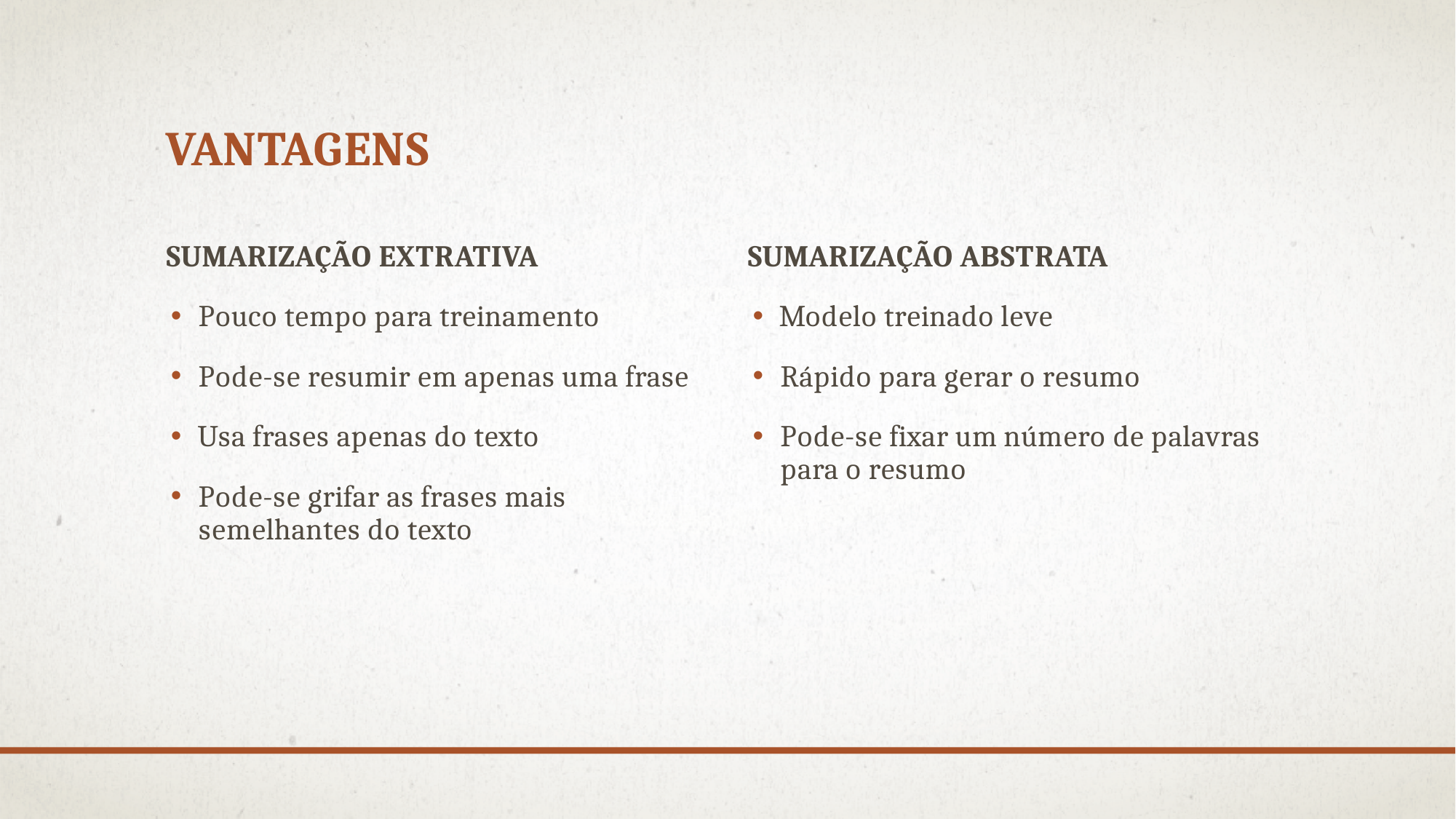

# VAntagens
Sumarização extrativa
Sumarização abstrata
Pouco tempo para treinamento
Pode-se resumir em apenas uma frase
Usa frases apenas do texto
Pode-se grifar as frases mais semelhantes do texto
Modelo treinado leve
Rápido para gerar o resumo
Pode-se fixar um número de palavras para o resumo